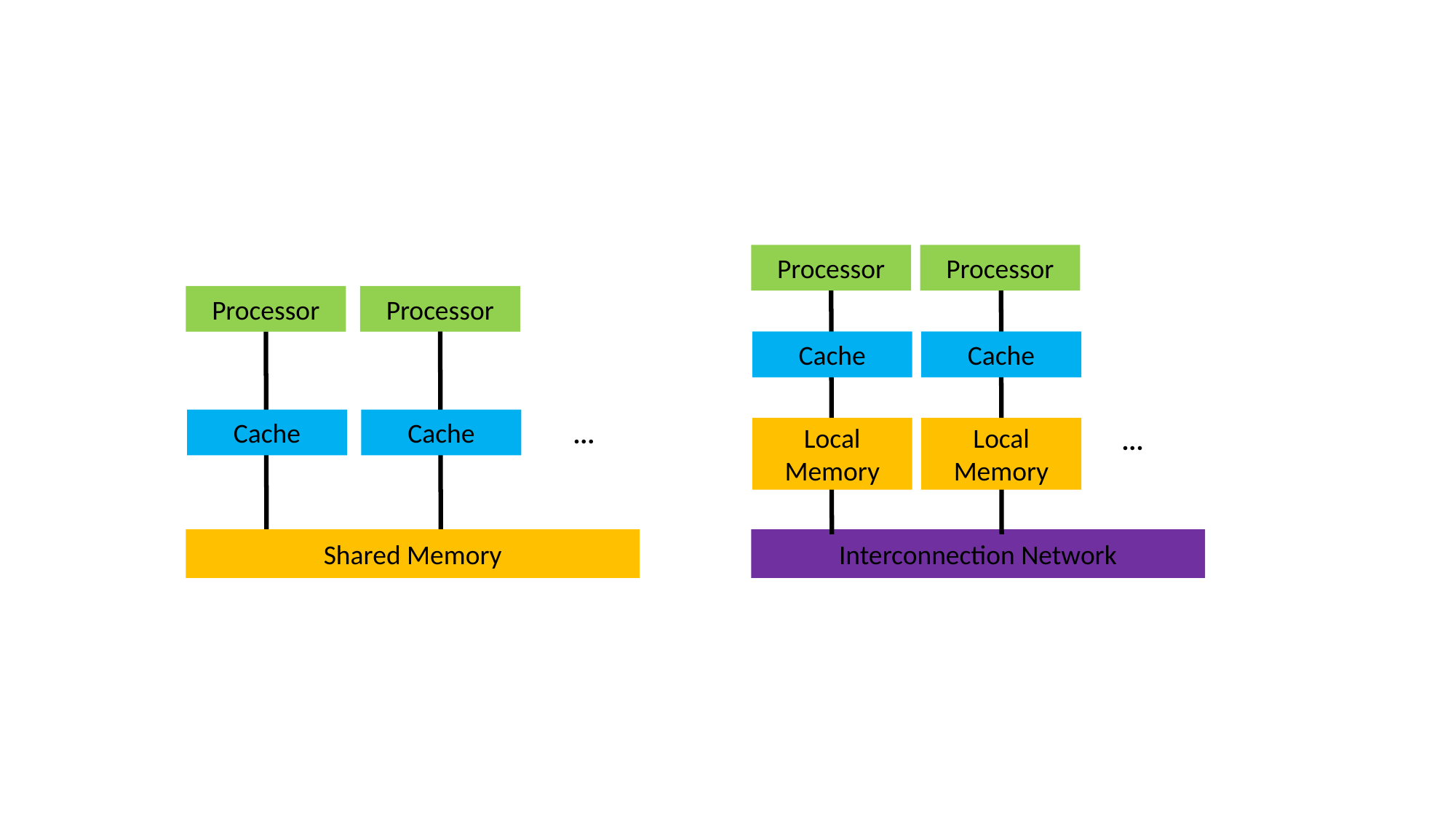

Processor
Processor
Processor
Processor
Cache
Cache
Cache
Cache
...
Local
Memory
Local
Memory
...
Shared Memory
Interconnection Network